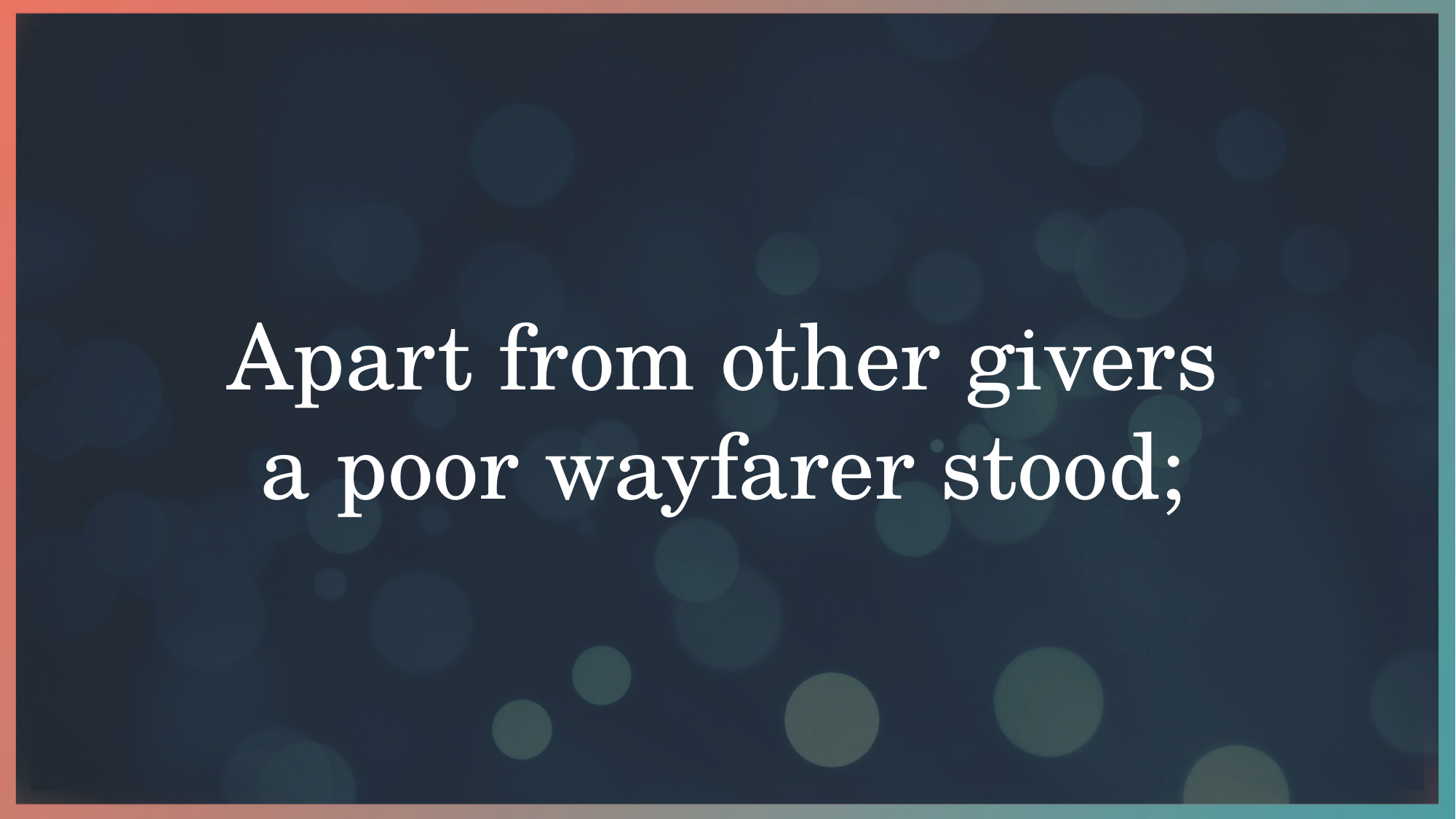

Apart from other givers
a poor wayfarer stood;